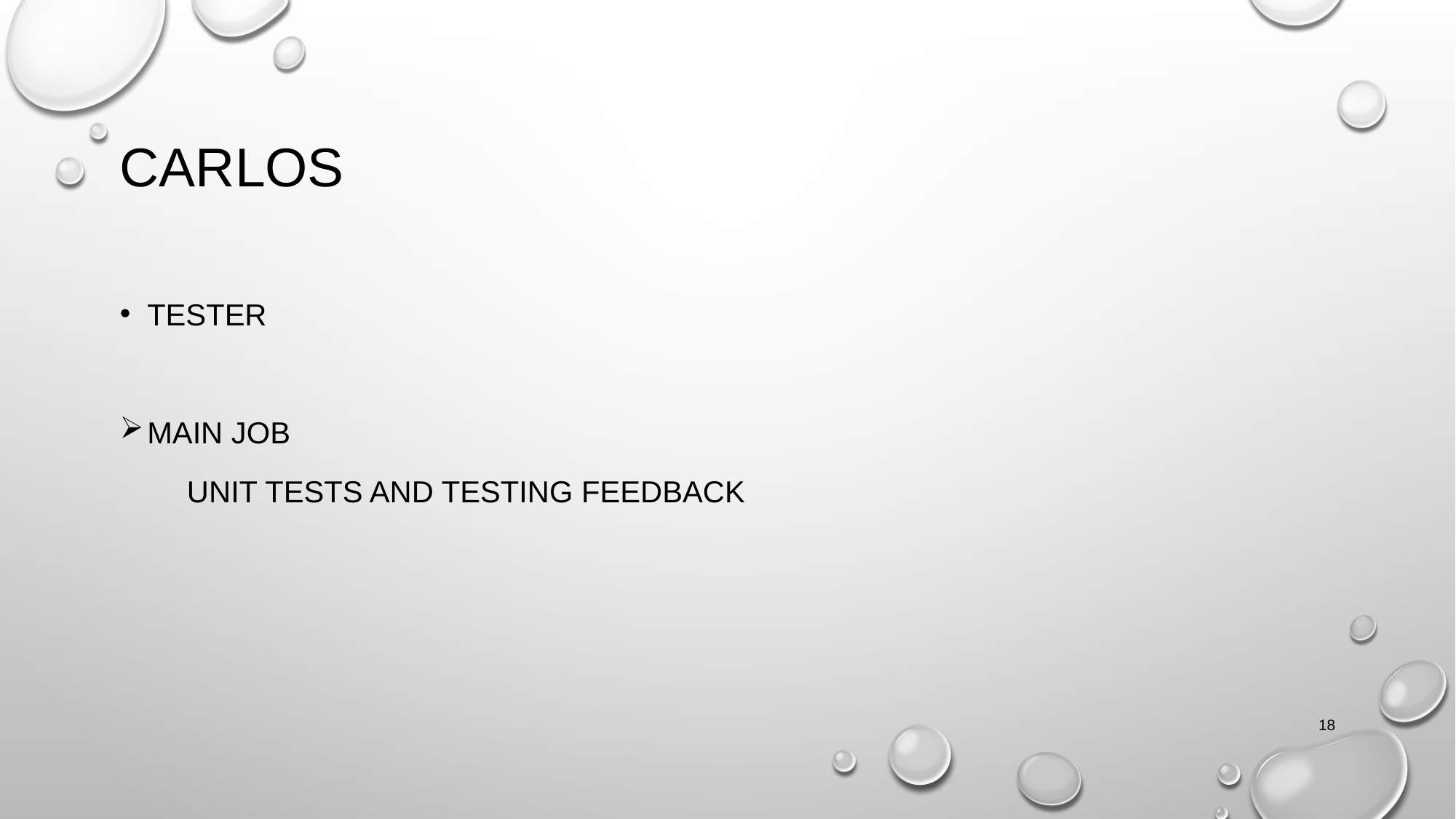

# CARLOS
tester

Main job
        unit tests and testing feedback
18